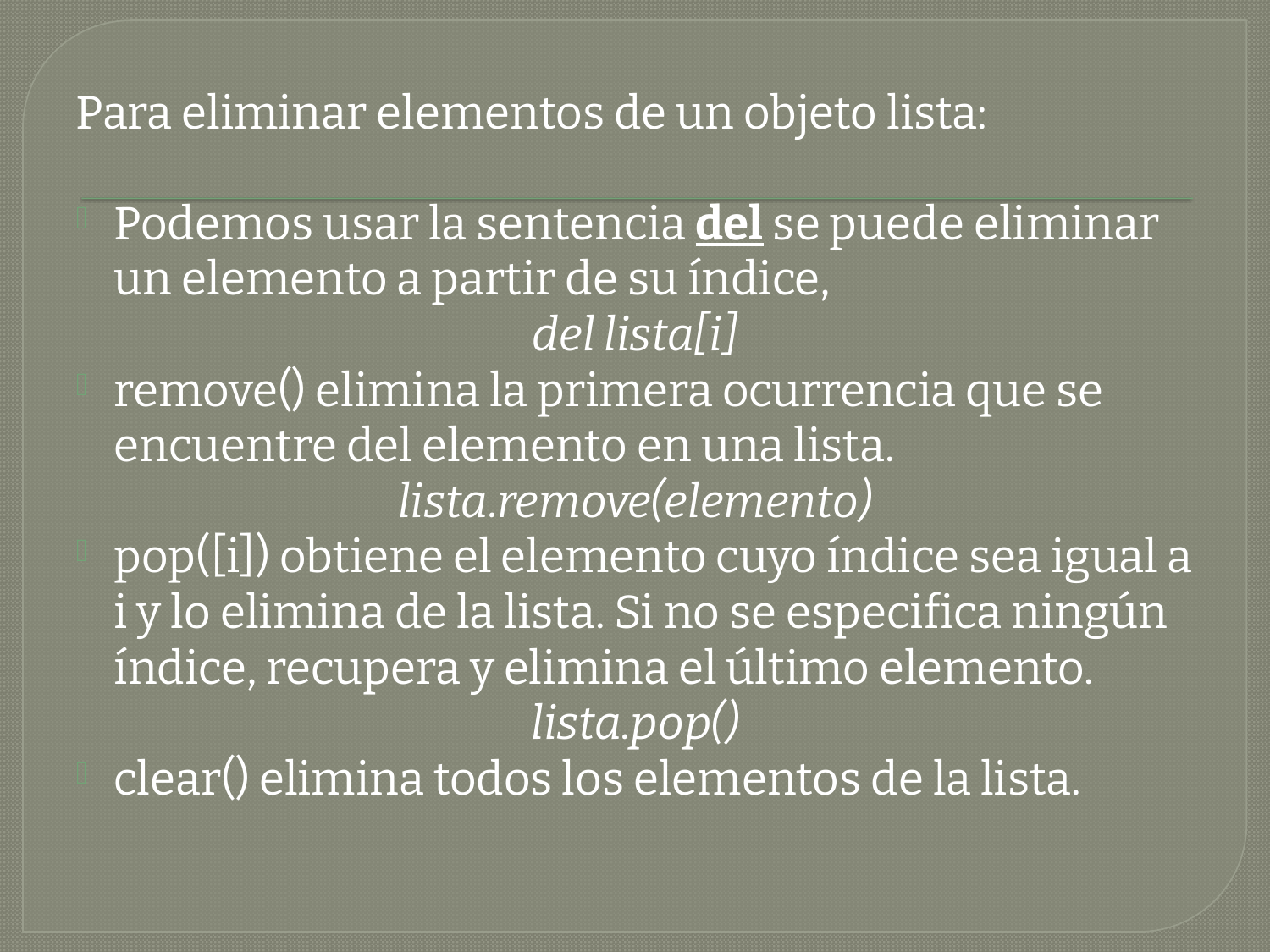

Para eliminar elementos de un objeto lista:

Podemos usar la sentencia del se puede eliminar un elemento a partir de su índice,
del lista[i]
remove() elimina la primera ocurrencia que se encuentre del elemento en una lista.
lista.remove(elemento)
pop([i]) obtiene el elemento cuyo índice sea igual a i y lo elimina de la lista. Si no se especifica ningún índice, recupera y elimina el último elemento.
lista.pop()
clear() elimina todos los elementos de la lista.